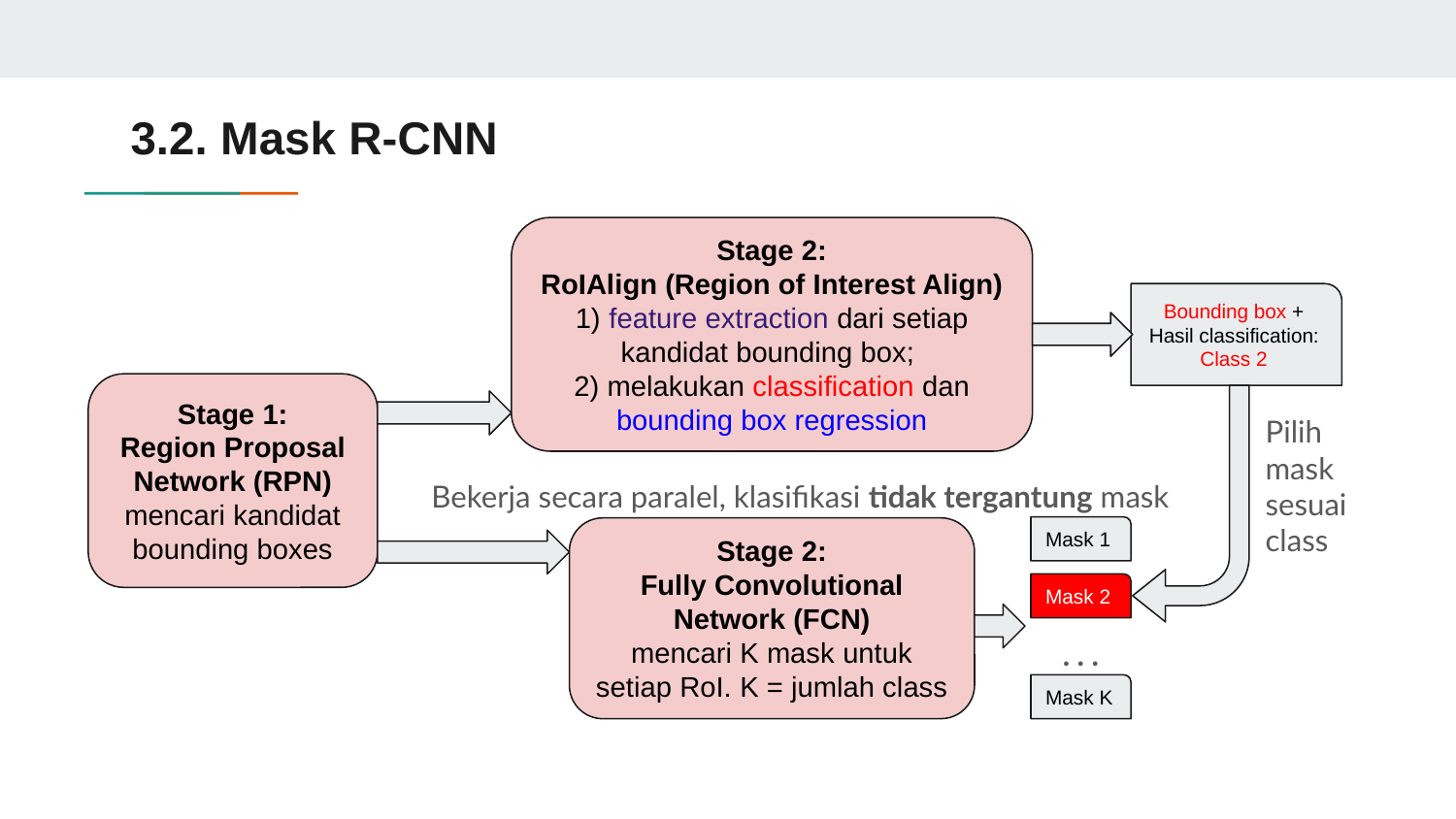

# 3.2. Mask R-CNN
Stage 2:
RoIAlign (Region of Interest Align)
1) feature extraction dari setiap kandidat bounding box;
2) melakukan classification dan bounding box regression
Bounding box + Hasil classification: Class 2

Stage 1:
Region Proposal Network (RPN)
mencari kandidat bounding boxes

Pilih mask sesuai class
Bekerja secara paralel, klasifikasi tidak tergantung mask
Mask 1
Stage 2:
Fully Convolutional Network (FCN)
mencari K mask untuk setiap RoI. K = jumlah class

Mask 2

. . .
Mask K